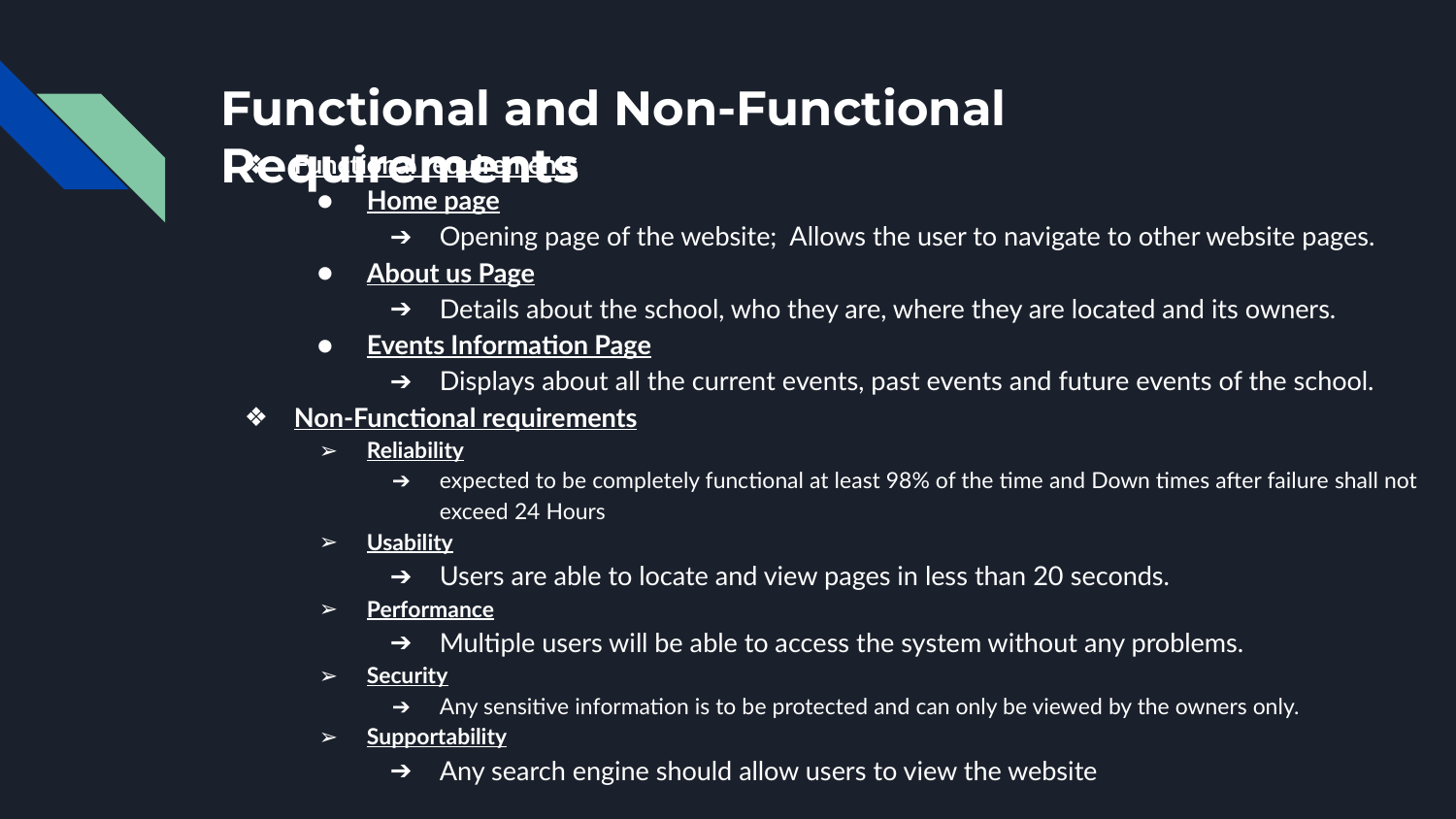

# Functional and Non-Functional Requirements

Functional requirements
Home page
Opening page of the website;  Allows the user to navigate to other website pages.
About us Page
Details about the school, who they are, where they are located and its owners.
Events Information Page
Displays about all the current events, past events and future events of the school.
Non-Functional requirements
Reliability
expected to be completely functional at least 98% of the time and Down times after failure shall not exceed 24 Hours
Usability
Users are able to locate and view pages in less than 20 seconds.
Performance
Multiple users will be able to access the system without any problems.
Security
Any sensitive information is to be protected and can only be viewed by the owners only.
Supportability
Any search engine should allow users to view the website